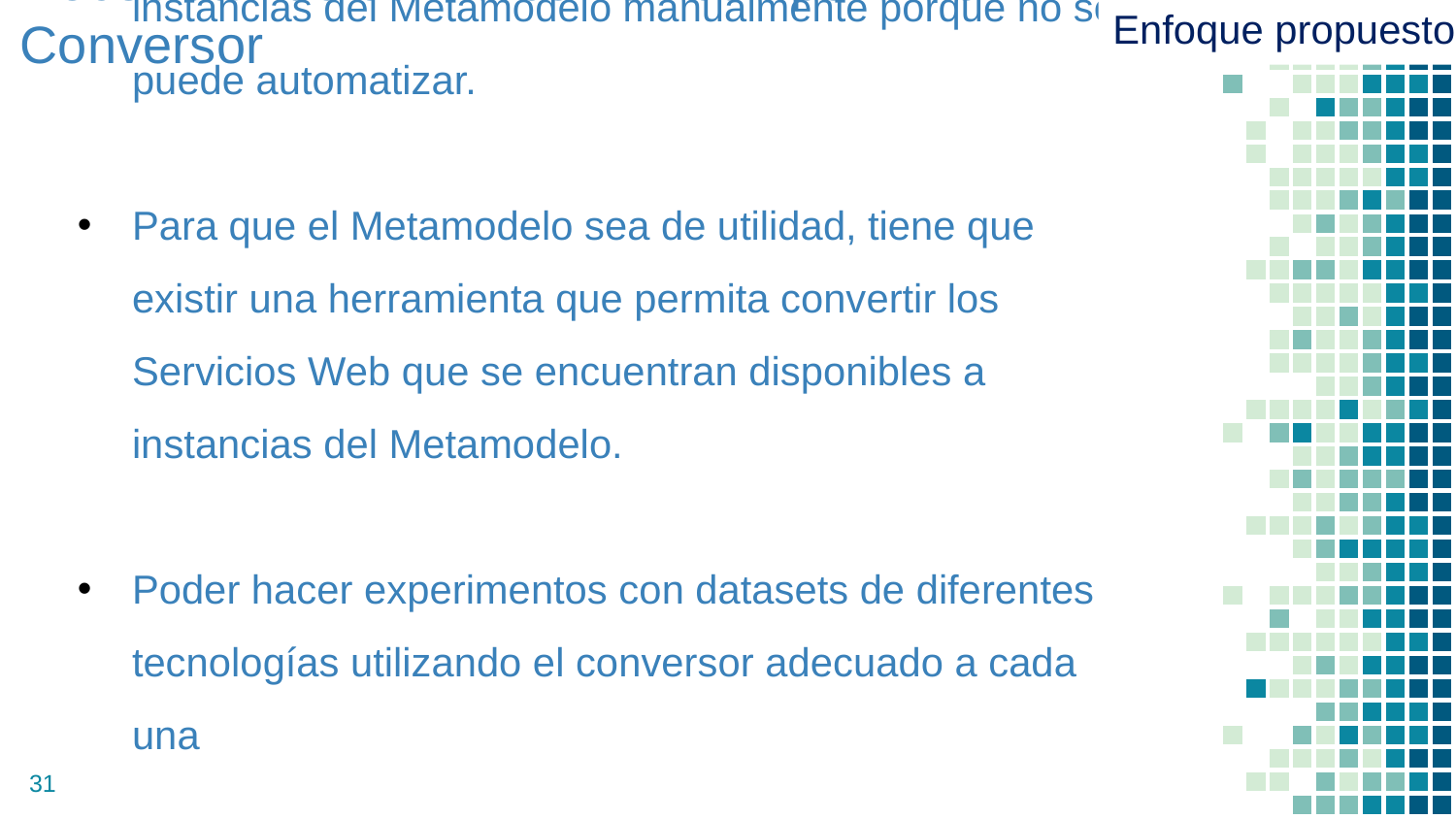

Enfoque propuesto
Conversor
Necesidad de contar con un componente Conversor
No resulta práctico instanciar documentos WSDL a instancias del Metamodelo manualmente porque no se puede automatizar.

Para que el Metamodelo sea de utilidad, tiene que existir una herramienta que permita convertir los Servicios Web que se encuentran disponibles a instancias del Metamodelo.

Poder hacer experimentos con datasets de diferentes tecnologías utilizando el conversor adecuado a cada una

31